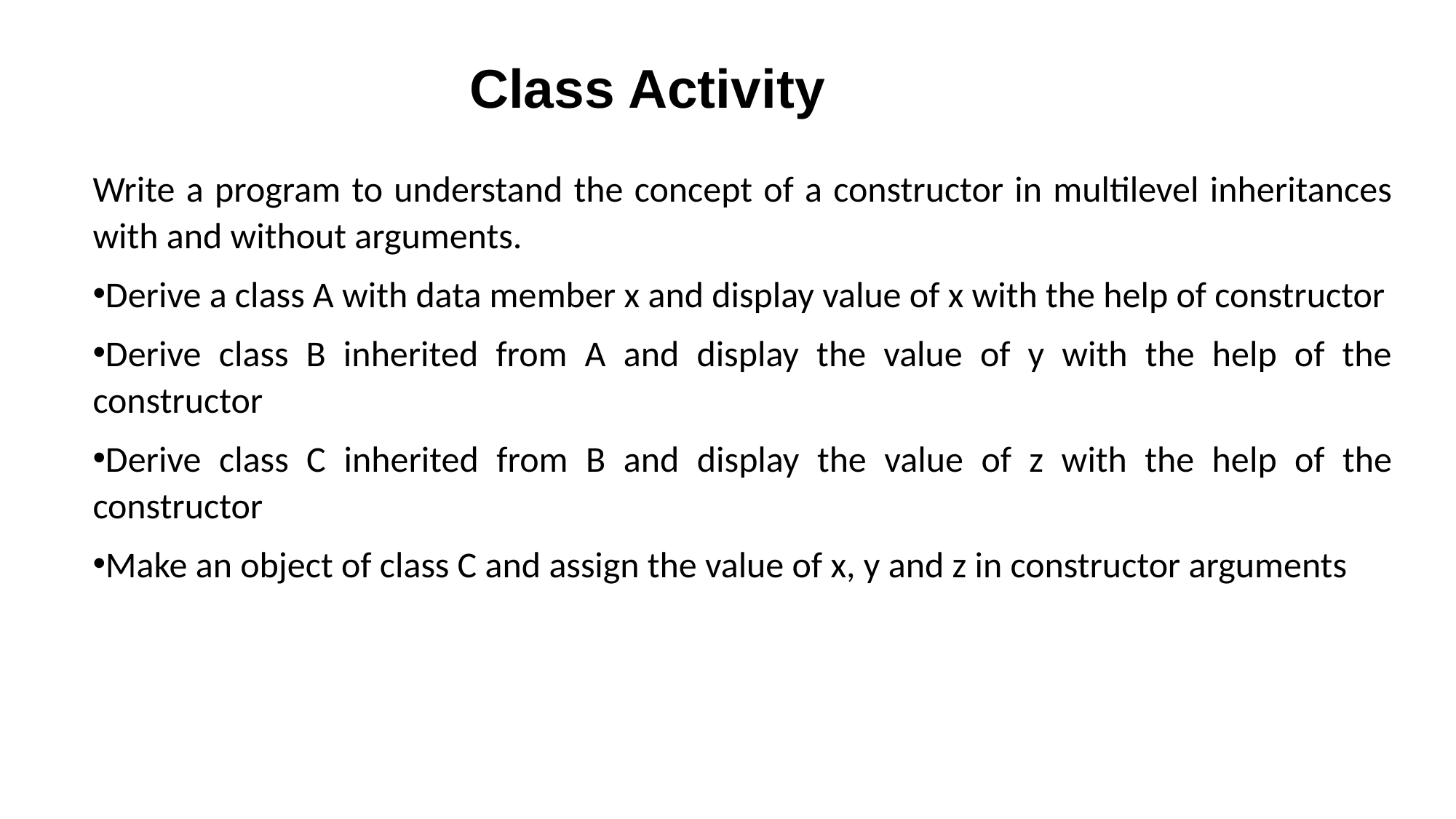

Class Activity

Write a program to understand the concept of a constructor in multilevel inheritances with and without arguments.
Derive a class A with data member x and display value of x with the help of constructor
Derive class B inherited from A and display the value of y with the help of the constructor
Derive class C inherited from B and display the value of z with the help of the constructor
Make an object of class C and assign the value of x, y and z in constructor arguments